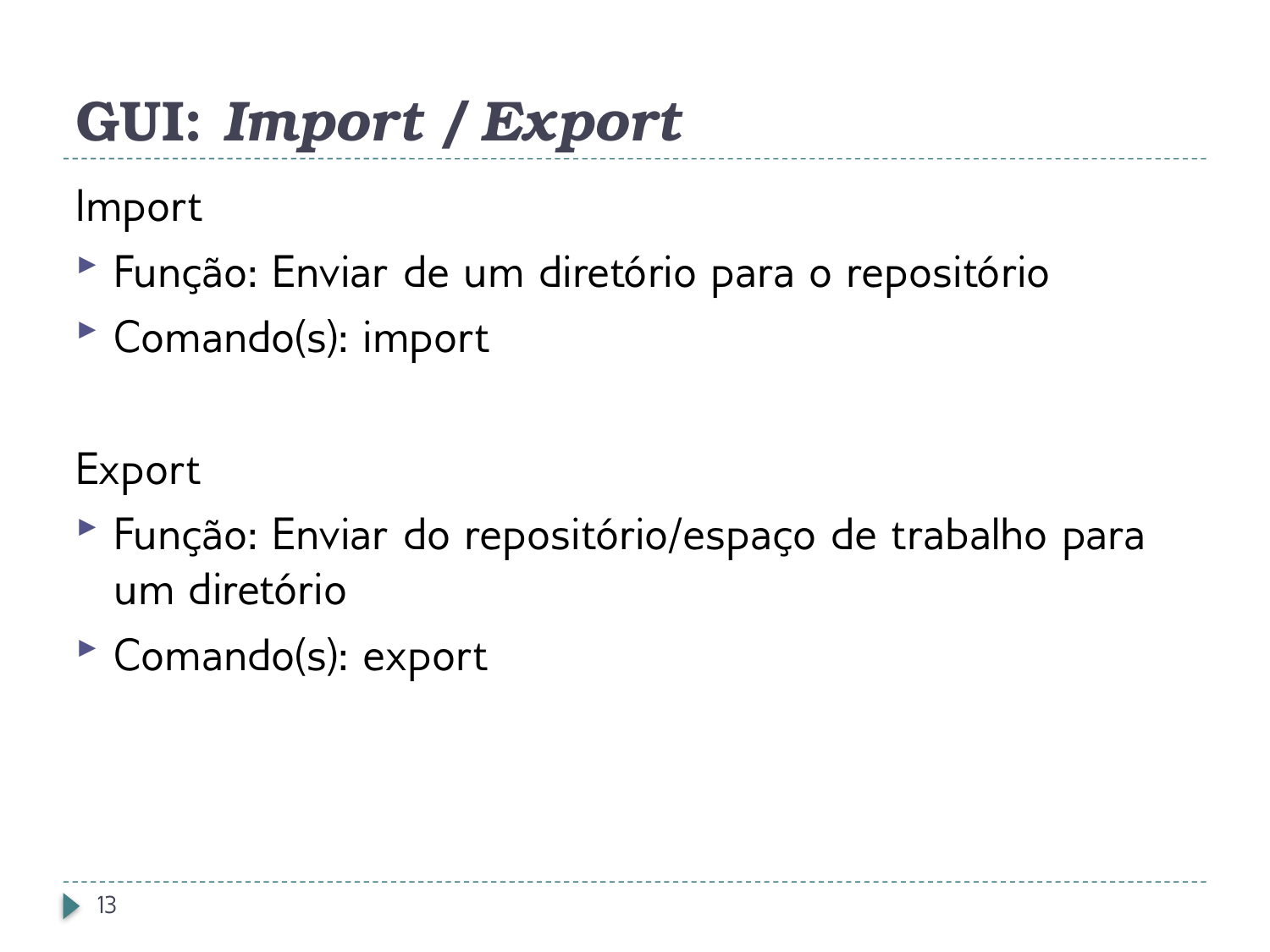

# GUI: Import / Export
Import
Função: Enviar de um diretório para o repositório
Comando(s): import

Export
Função: Enviar do repositório/espaço de trabalho para um diretório
Comando(s): export

13